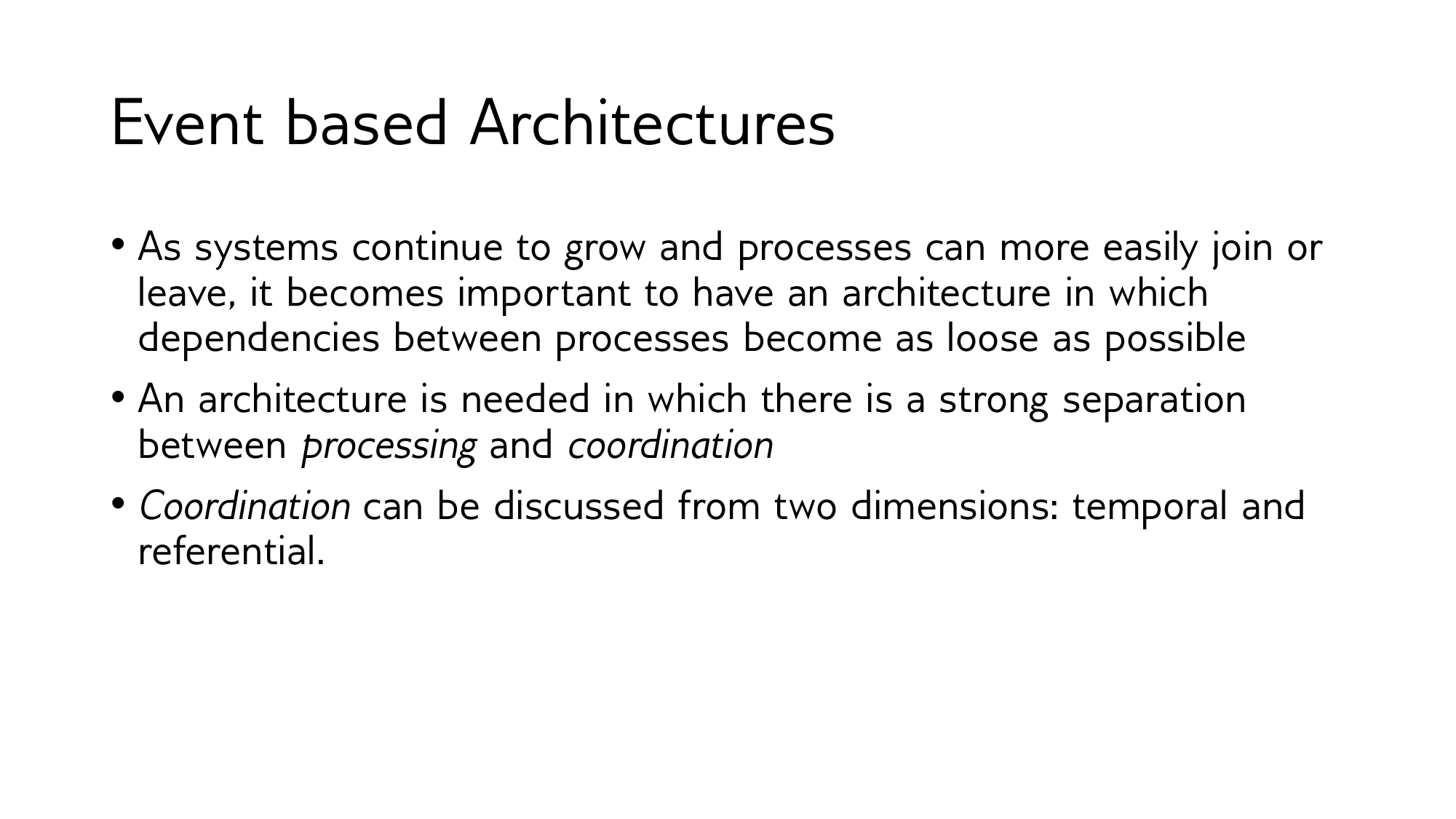

# Event based Architectures
As systems continue to grow and processes can more easily join or leave, it becomes important to have an architecture in which dependencies between processes become as loose as possible
An architecture is needed in which there is a strong separation between processing and coordination
Coordination can be discussed from two dimensions: temporal and referential.